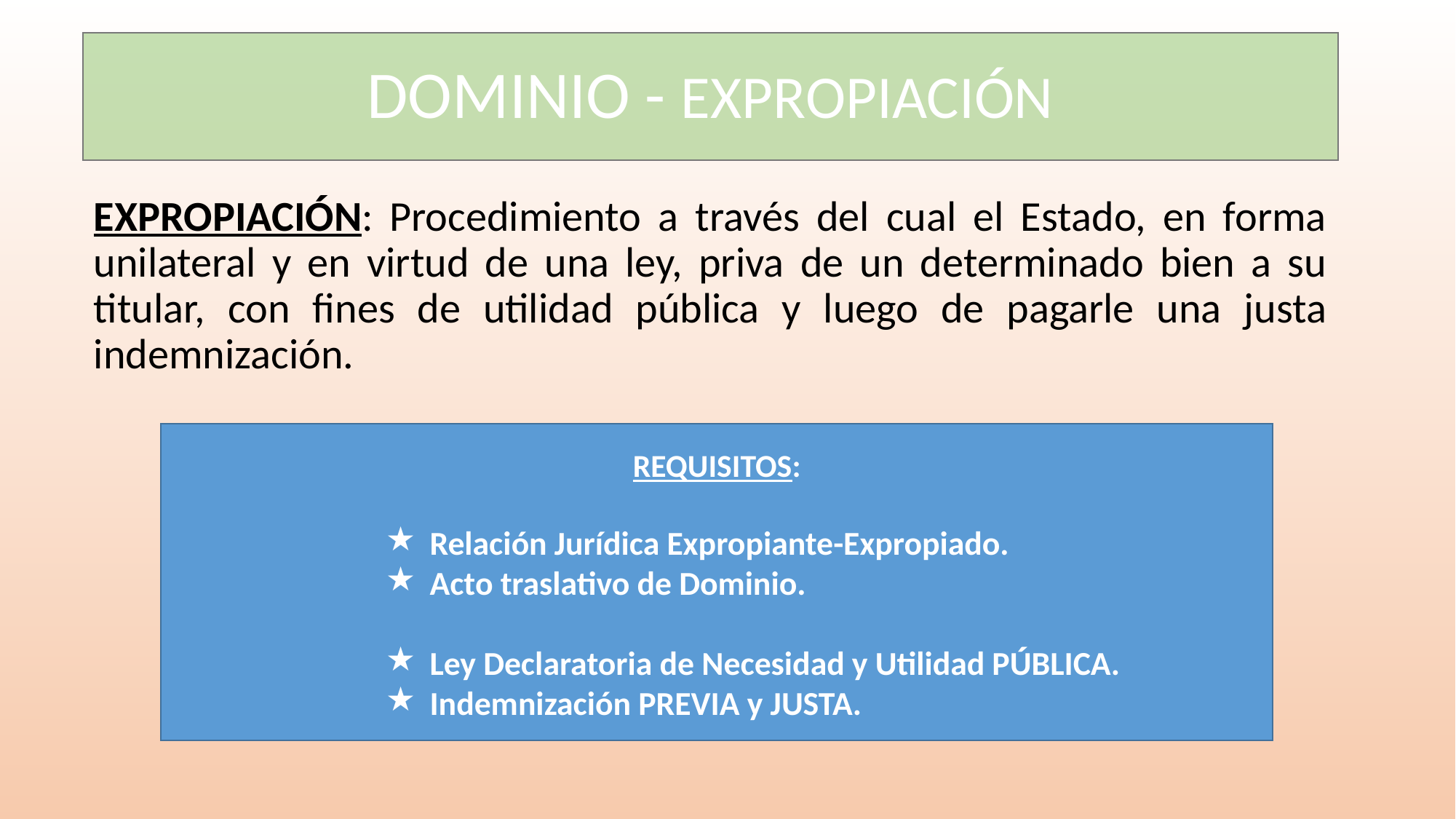

# DOMINIO - EXPROPIACIÓN
EXPROPIACIÓN: Procedimiento a través del cual el Estado, en forma unilateral y en virtud de una ley, priva de un determinado bien a su titular, con fines de utilidad pública y luego de pagarle una justa indemnización.

REQUISITOS:

Relación Jurídica Expropiante-Expropiado.
Acto traslativo de Dominio.

Ley Declaratoria de Necesidad y Utilidad PÚBLICA.
Indemnización PREVIA y JUSTA.